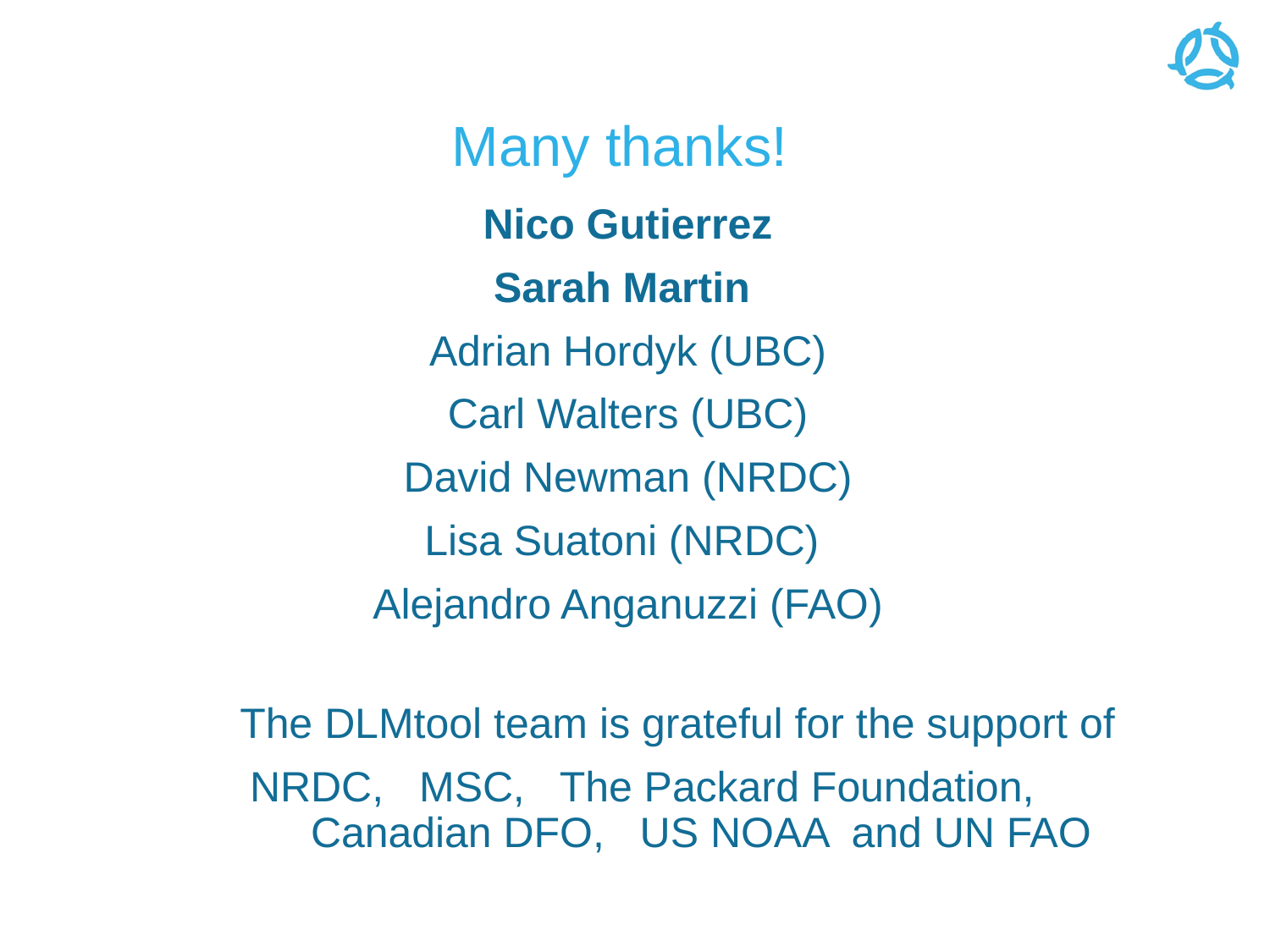

# Many thanks!
Nico Gutierrez
Sarah Martin
Adrian Hordyk (UBC)
Carl Walters (UBC)
David Newman (NRDC)
Lisa Suatoni (NRDC)
Alejandro Anganuzzi (FAO)

The DLMtool team is grateful for the support of
 NRDC,   MSC,   The Packard Foundation,            Canadian DFO,   US NOAA  and UN FAO